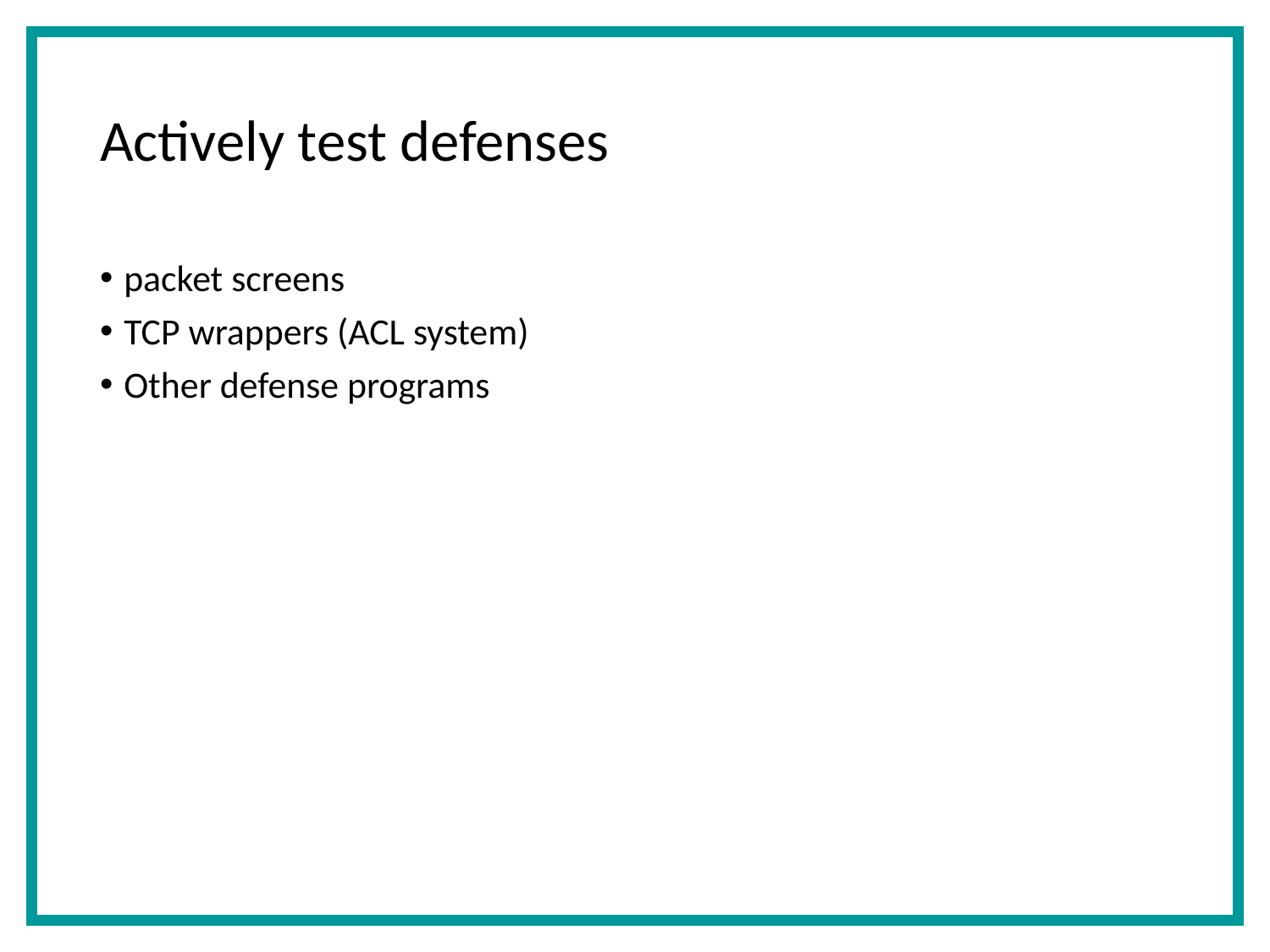

# Actively test defenses
packet screens
TCP wrappers (ACL system)
Other defense programs